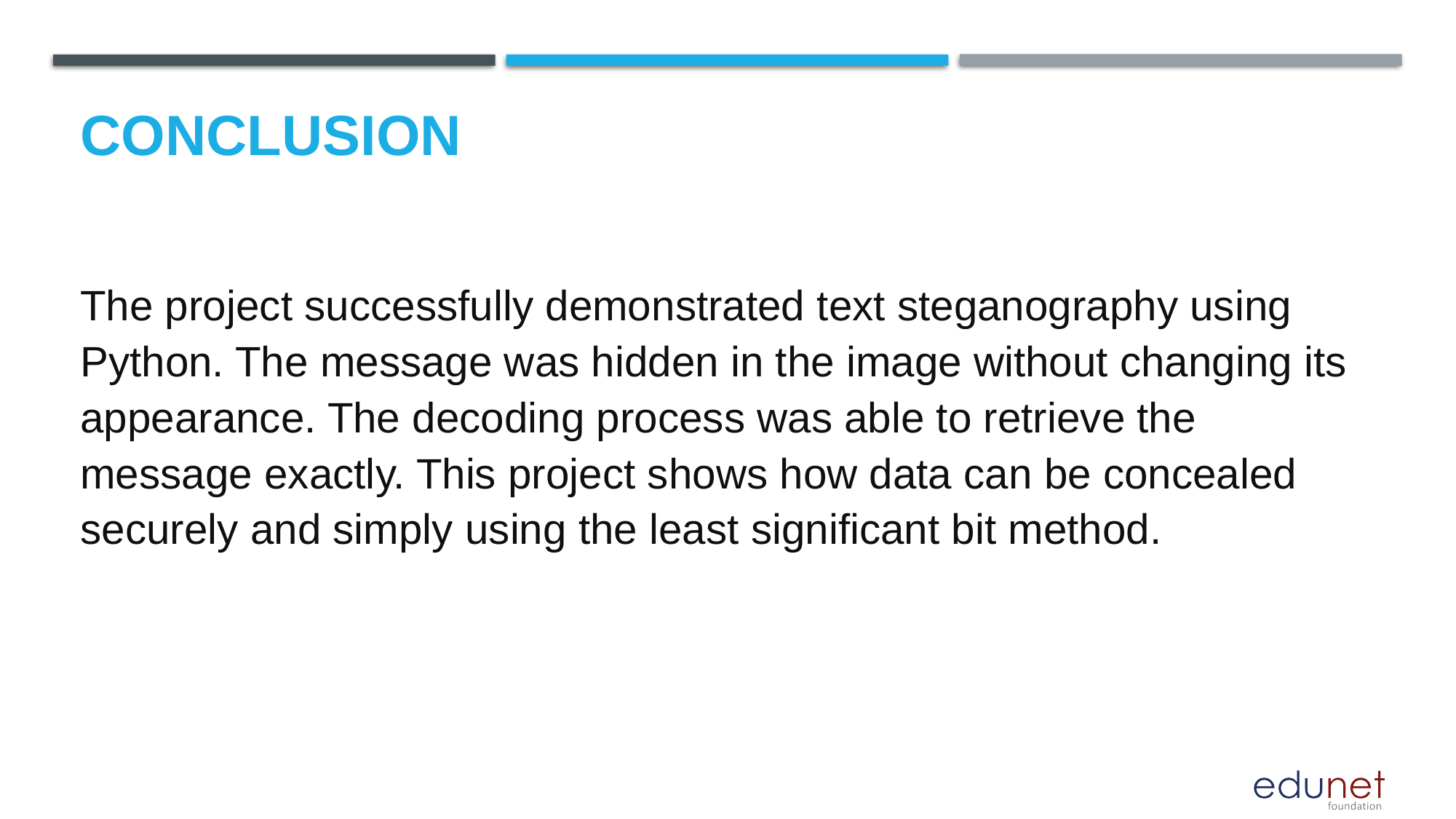

# Conclusion
The project successfully demonstrated text steganography using Python. The message was hidden in the image without changing its appearance. The decoding process was able to retrieve the message exactly. This project shows how data can be concealed securely and simply using the least significant bit method.